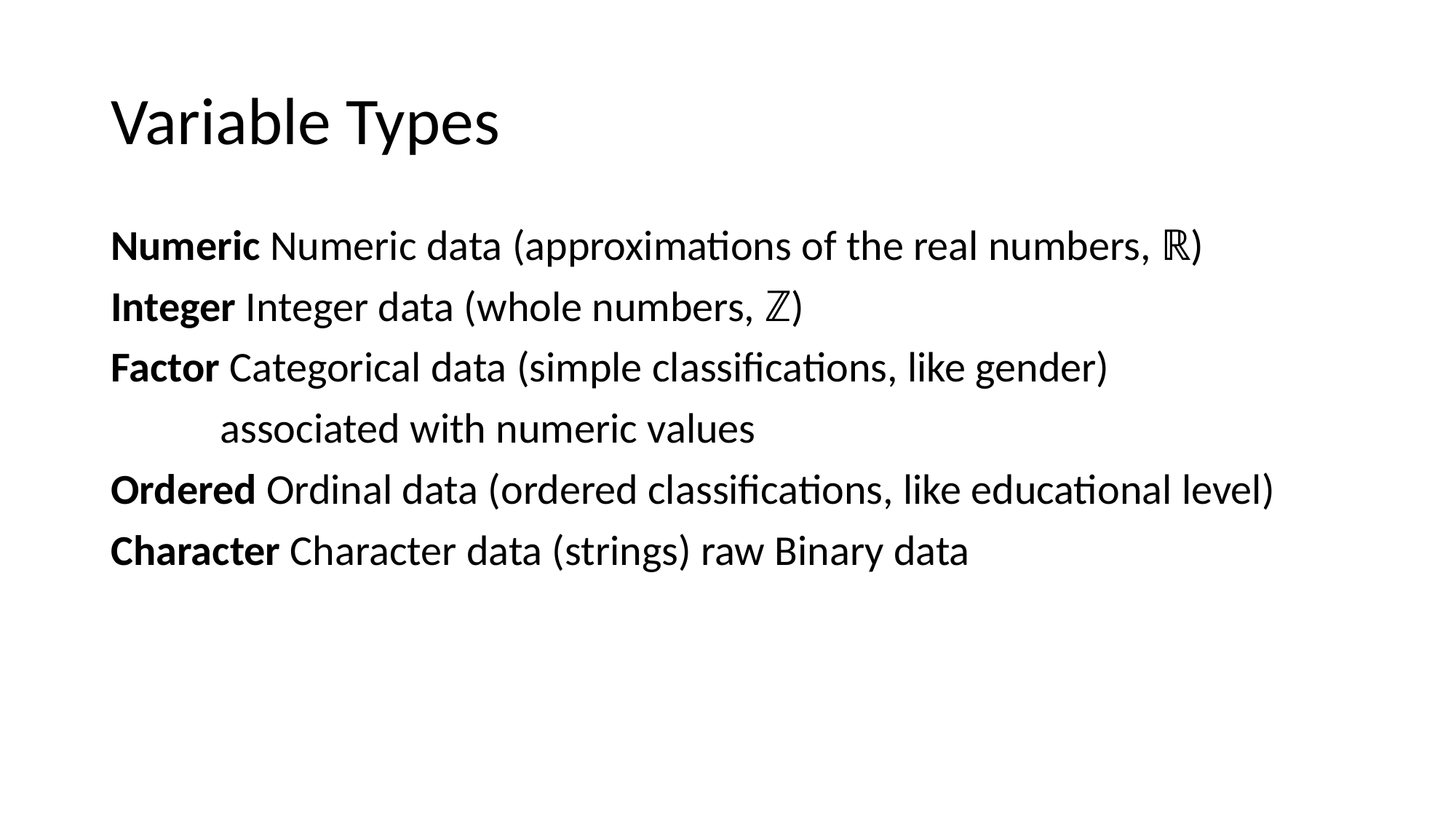

# Variable Types
Numeric Numeric data (approximations of the real numbers, ℝ)
Integer Integer data (whole numbers, ℤ)
Factor Categorical data (simple classifications, like gender)
	associated with numeric values
Ordered Ordinal data (ordered classifications, like educational level)
Character Character data (strings) raw Binary data